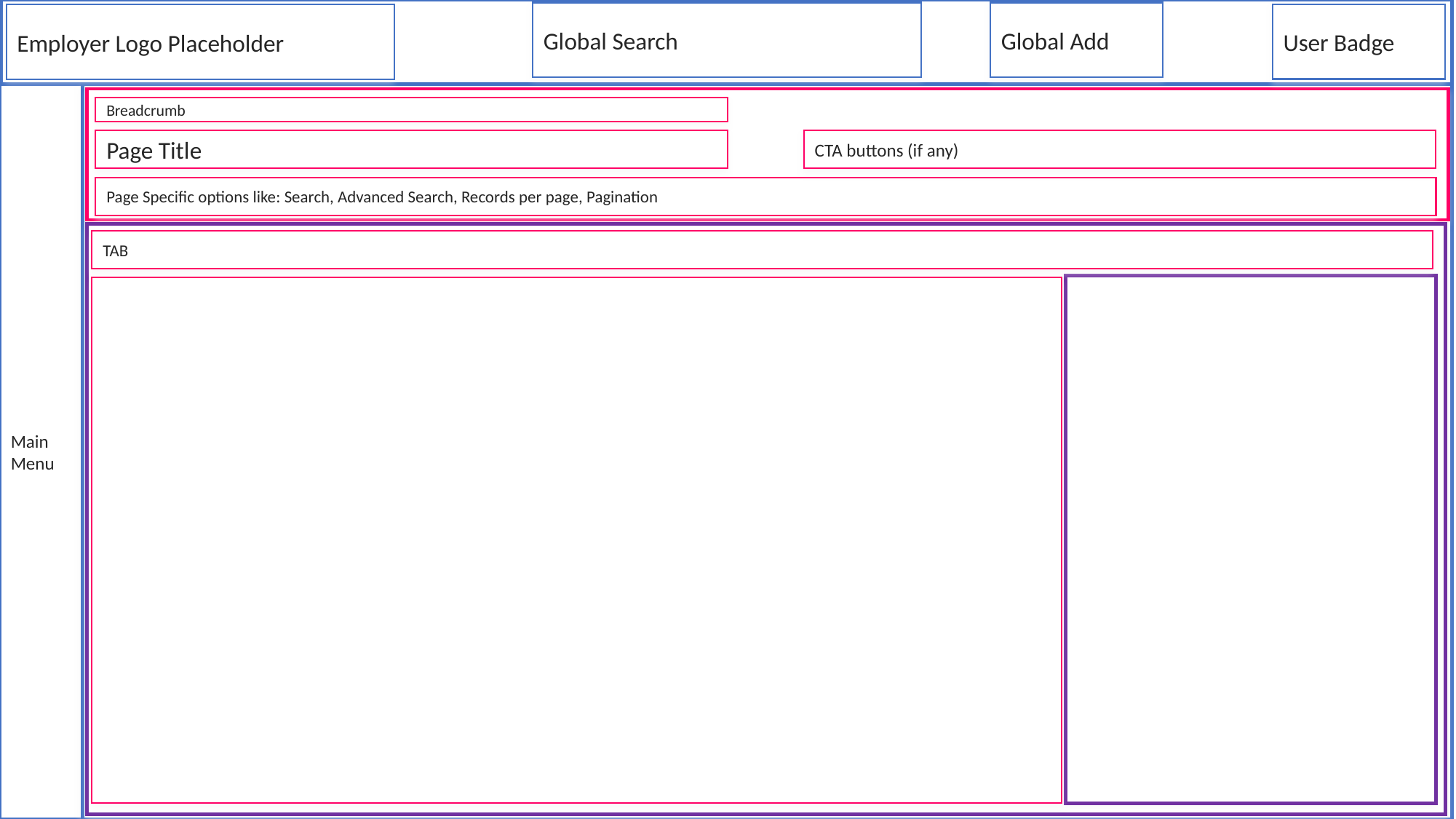

Global Search
Global Add
User Badge
Employer Logo Placeholder
Main Menu

Breadcrumb
Page Title
CTA buttons (if any)
Page Specific options like: Search, Advanced Search, Records per page, Pagination

TAB